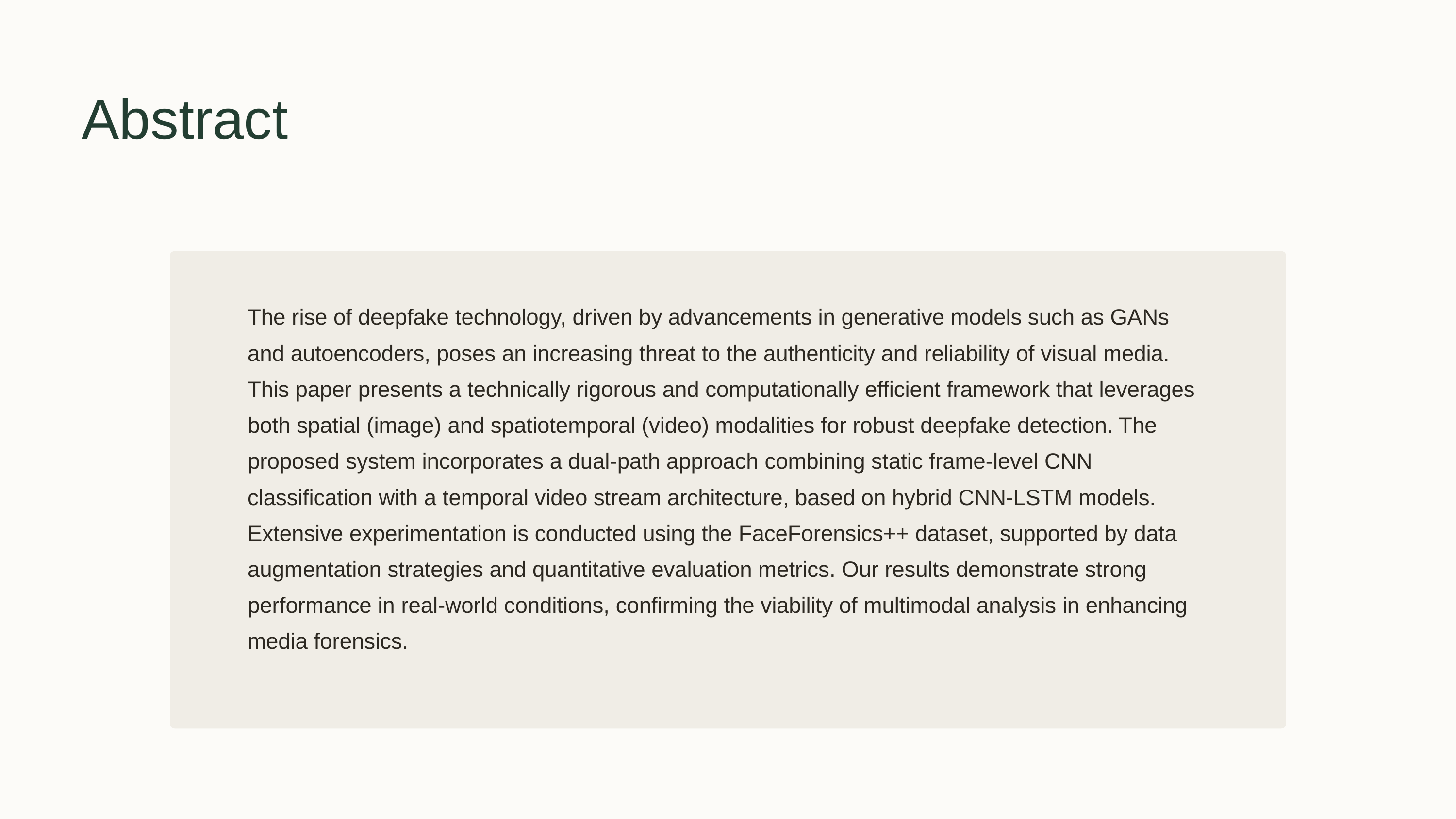

Abstract

The rise of deepfake technology, driven by advancements in generative models such as GANs and autoencoders, poses an increasing threat to the authenticity and reliability of visual media. This paper presents a technically rigorous and computationally efficient framework that leverages both spatial (image) and spatiotemporal (video) modalities for robust deepfake detection. The proposed system incorporates a dual-path approach combining static frame-level CNN classification with a temporal video stream architecture, based on hybrid CNN-LSTM models. Extensive experimentation is conducted using the FaceForensics++ dataset, supported by data augmentation strategies and quantitative evaluation metrics. Our results demonstrate strong performance in real-world conditions, confirming the viability of multimodal analysis in enhancing media forensics.